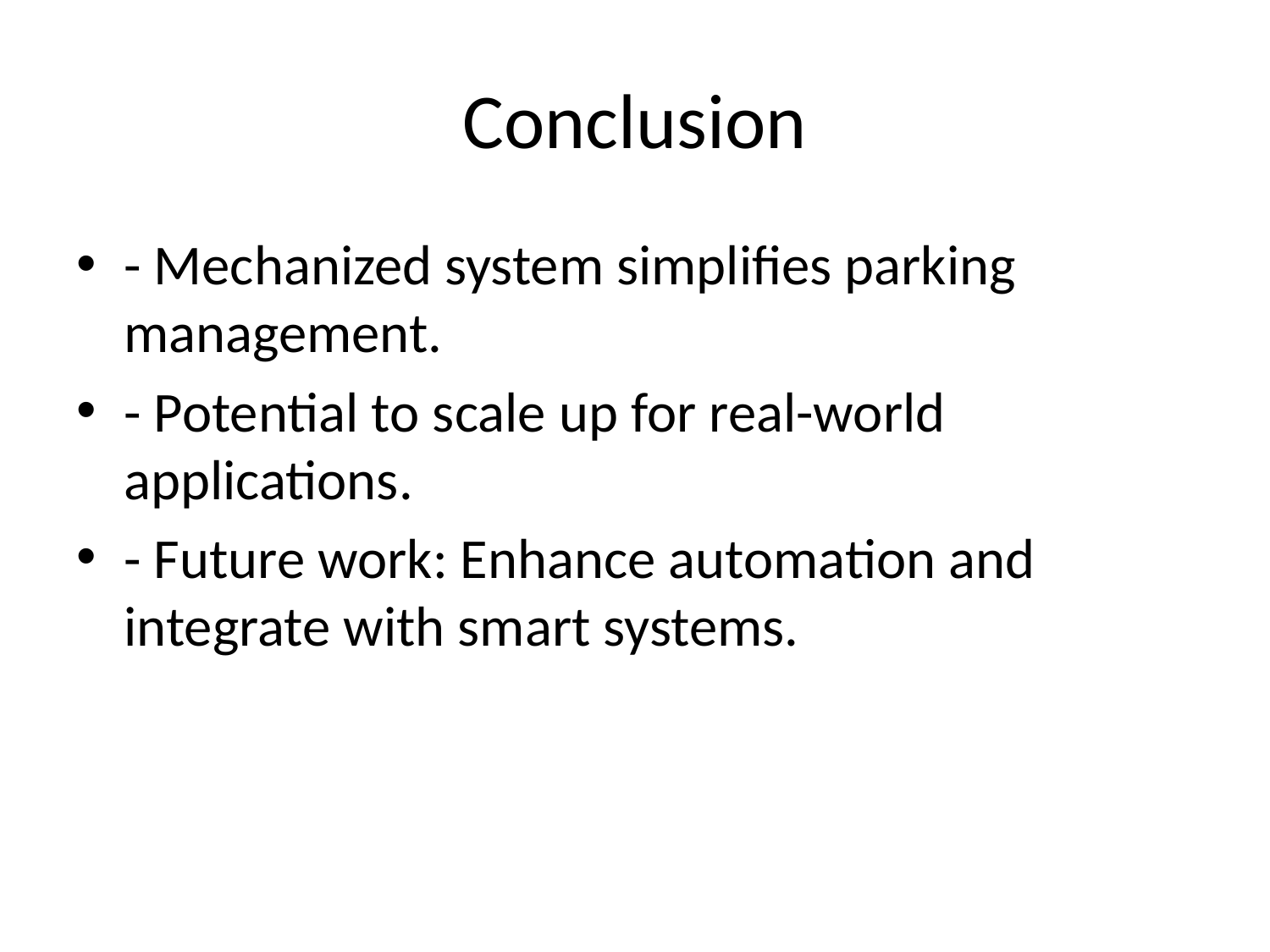

# Conclusion
- Mechanized system simplifies parking management.
- Potential to scale up for real-world applications.
- Future work: Enhance automation and integrate with smart systems.